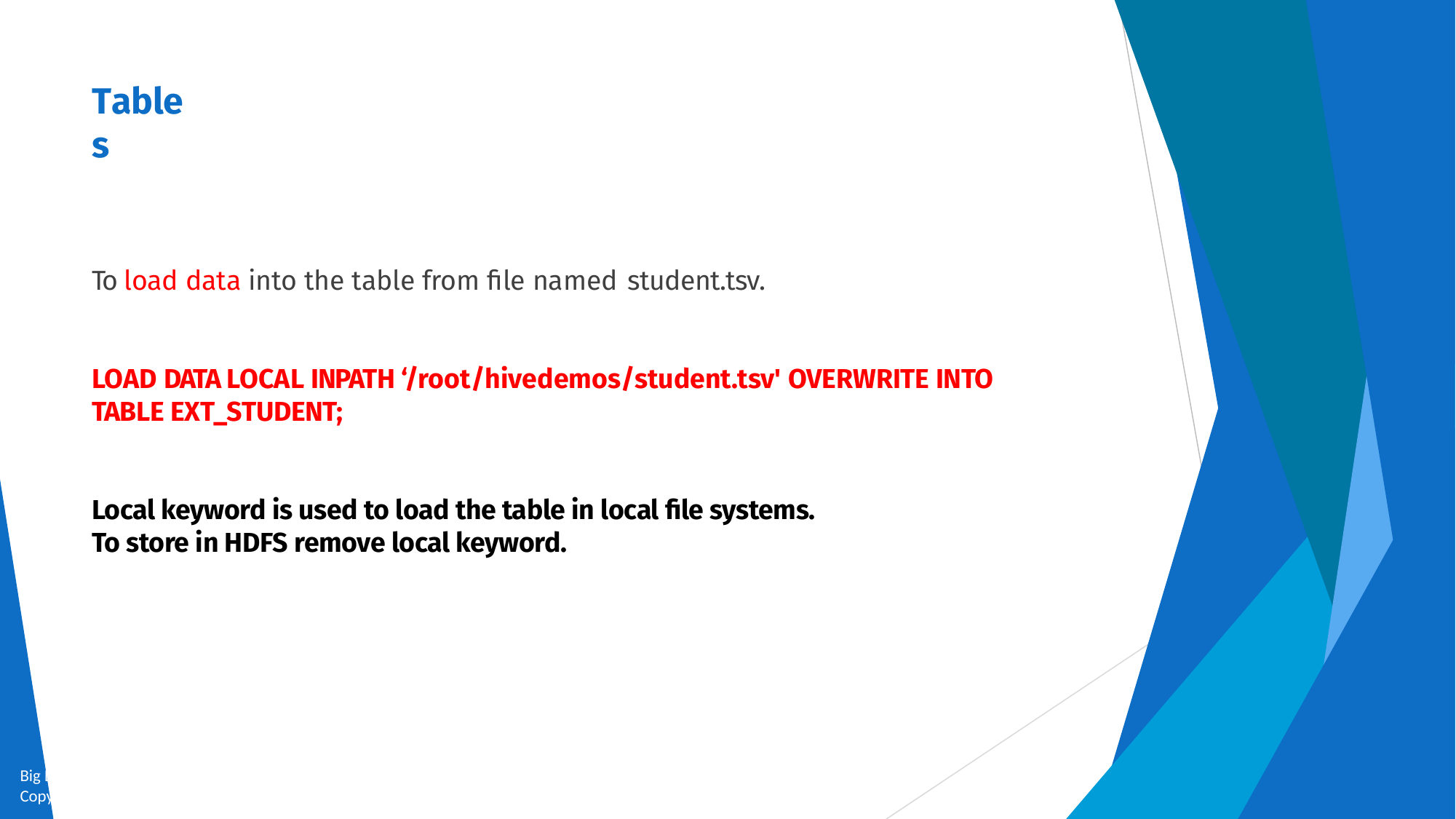

# Tables
To load data into the table from file named student.tsv.

LOAD DATA LOCAL INPATH ‘/root/hivedemos/student.tsv' OVERWRITE INTO
TABLE EXT_STUDENT;

Local keyword is used to load the table in local file systems.
To store in HDFS remove local keyword.

Big Data and Analytics by Seema Acharya and Subhashini Chellappan
Copyright 2015, WILEY INDIA PVT. LTD.